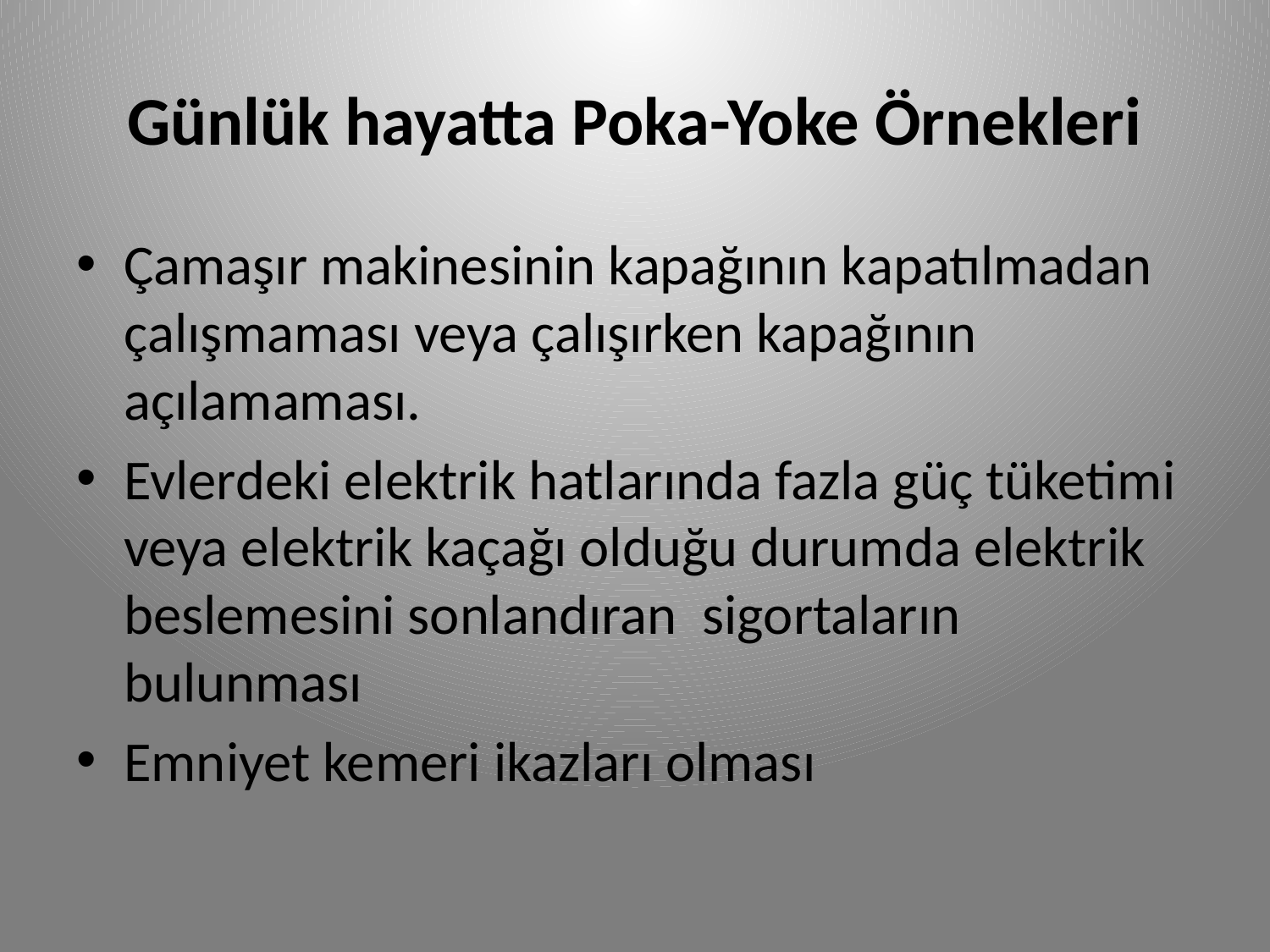

# Günlük hayatta Poka-Yoke Örnekleri
Çamaşır makinesinin kapağının kapatılmadan çalışmaması veya çalışırken kapağının açılamaması.
Evlerdeki elektrik hatlarında fazla güç tüketimi veya elektrik kaçağı olduğu durumda elektrik beslemesini sonlandıran  sigortaların bulunması
Emniyet kemeri ikazları olması